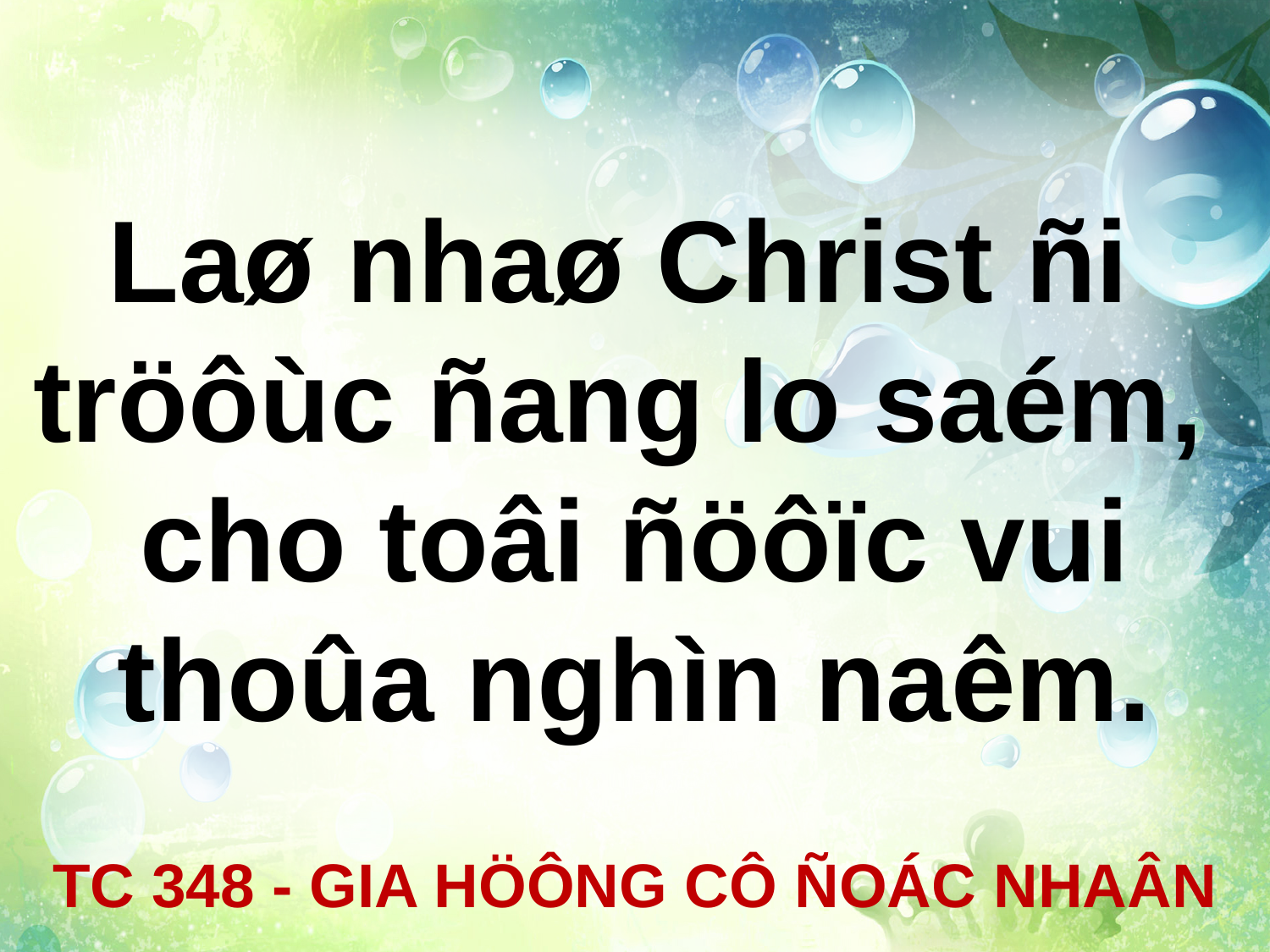

Laø nhaø Christ ñi
tröôùc ñang lo saém,
cho toâi ñöôïc vui thoûa nghìn naêm.
TC 348 - GIA HÖÔNG CÔ ÑOÁC NHAÂN